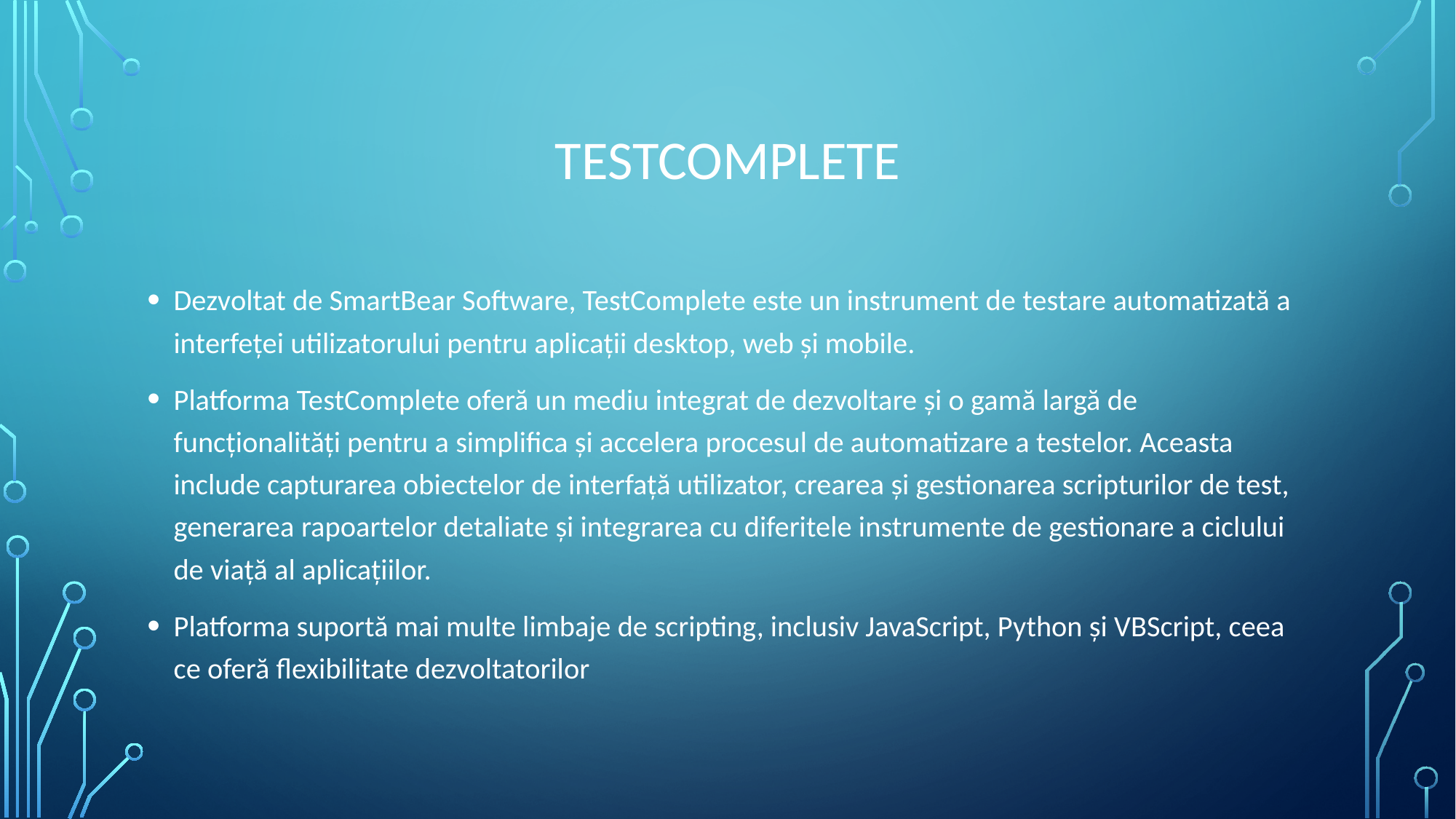

# testcomplete
Dezvoltat de SmartBear Software, TestComplete este un instrument de testare automatizată a interfeței utilizatorului pentru aplicații desktop, web și mobile.
Platforma TestComplete oferă un mediu integrat de dezvoltare și o gamă largă de funcționalități pentru a simplifica și accelera procesul de automatizare a testelor. Aceasta include capturarea obiectelor de interfață utilizator, crearea și gestionarea scripturilor de test, generarea rapoartelor detaliate și integrarea cu diferitele instrumente de gestionare a ciclului de viață al aplicațiilor.
Platforma suportă mai multe limbaje de scripting, inclusiv JavaScript, Python și VBScript, ceea ce oferă flexibilitate dezvoltatorilor